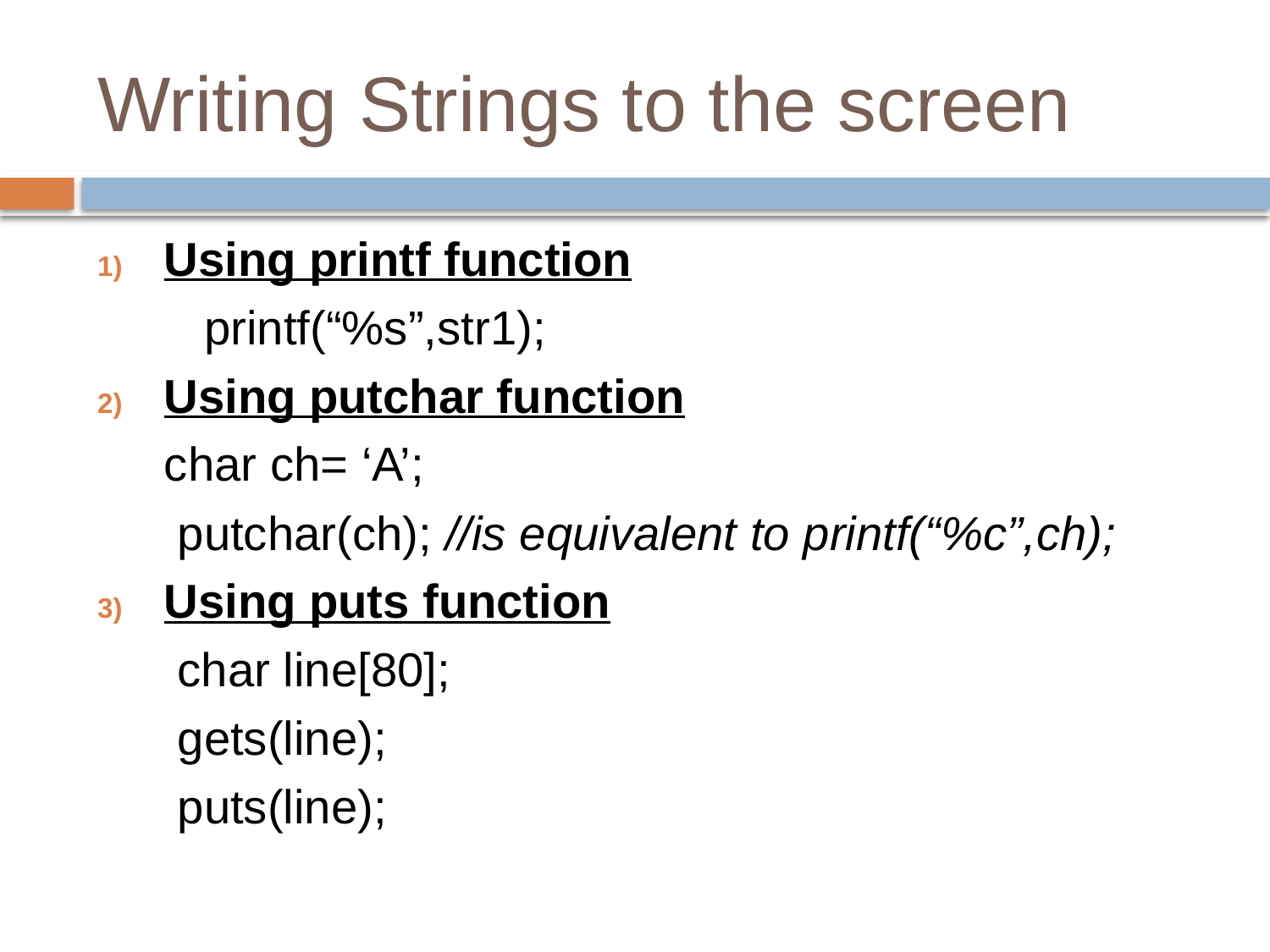

# Writing Strings to the screen
Using printf function
        printf(“%s”,str1);
Using putchar function
     char ch= ‘A’;
      putchar(ch); //is equivalent to printf(“%c”,ch);
Using puts function
      char line[80];
      gets(line);
      puts(line);